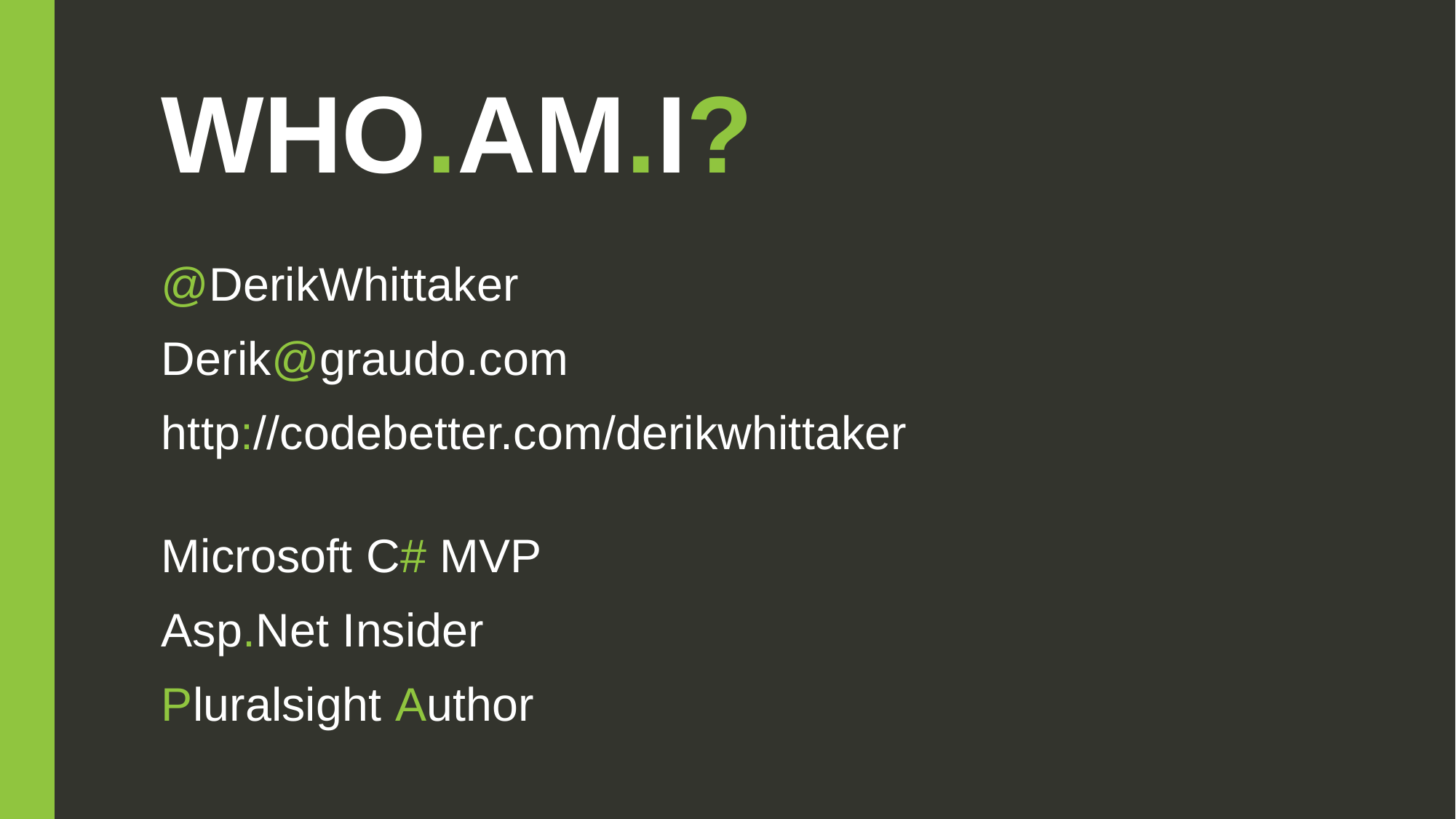

WHO.AM.I?
@DerikWhittaker
Derik@graudo.com
http://codebetter.com/derikwhittaker

Microsoft C# MVP
Asp.Net Insider
Pluralsight Author